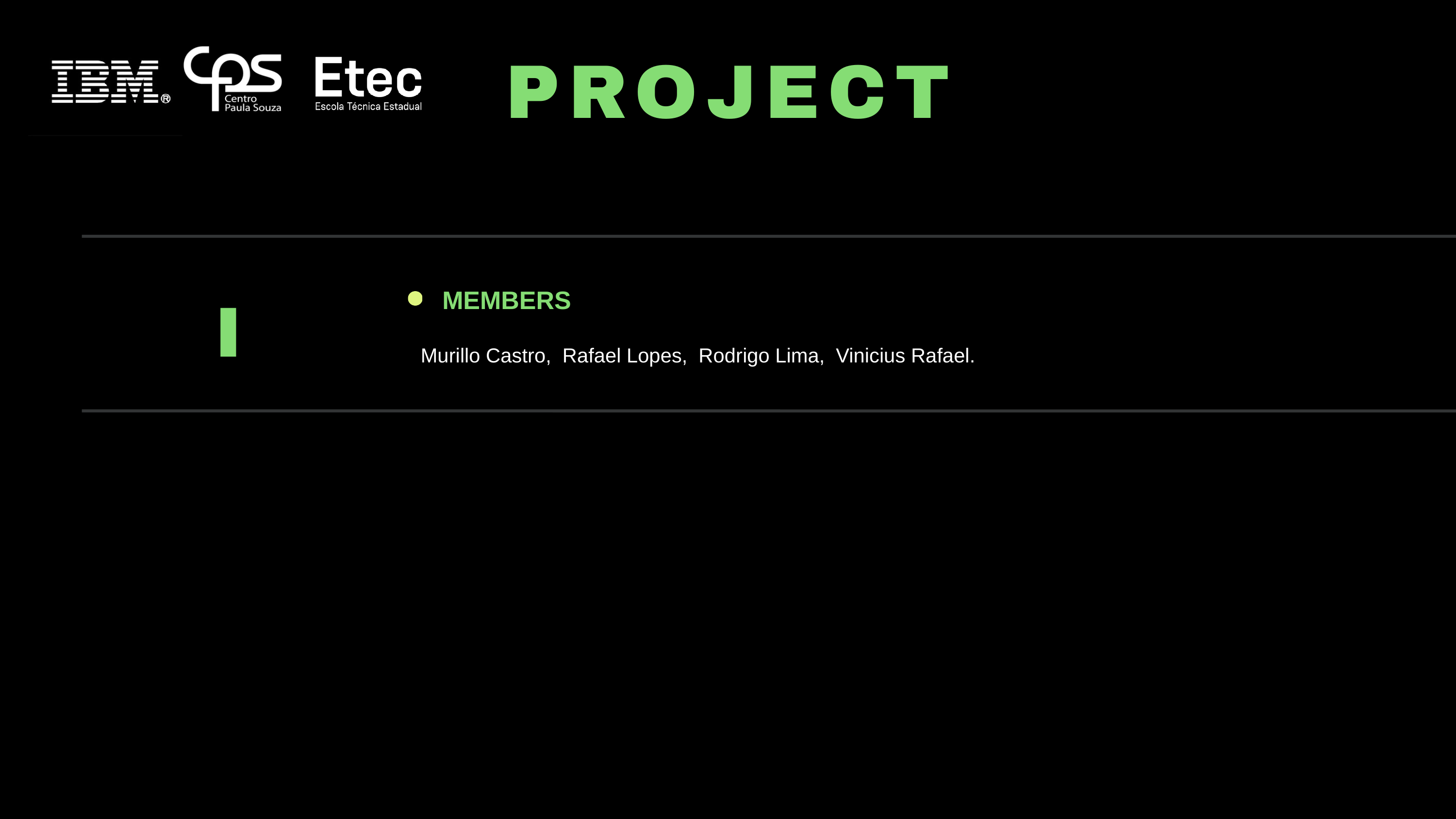

PROJECT

I
MEMBERS

 Murillo Castro,  Rafael Lopes,  Rodrigo Lima,  Vinicius Rafael.